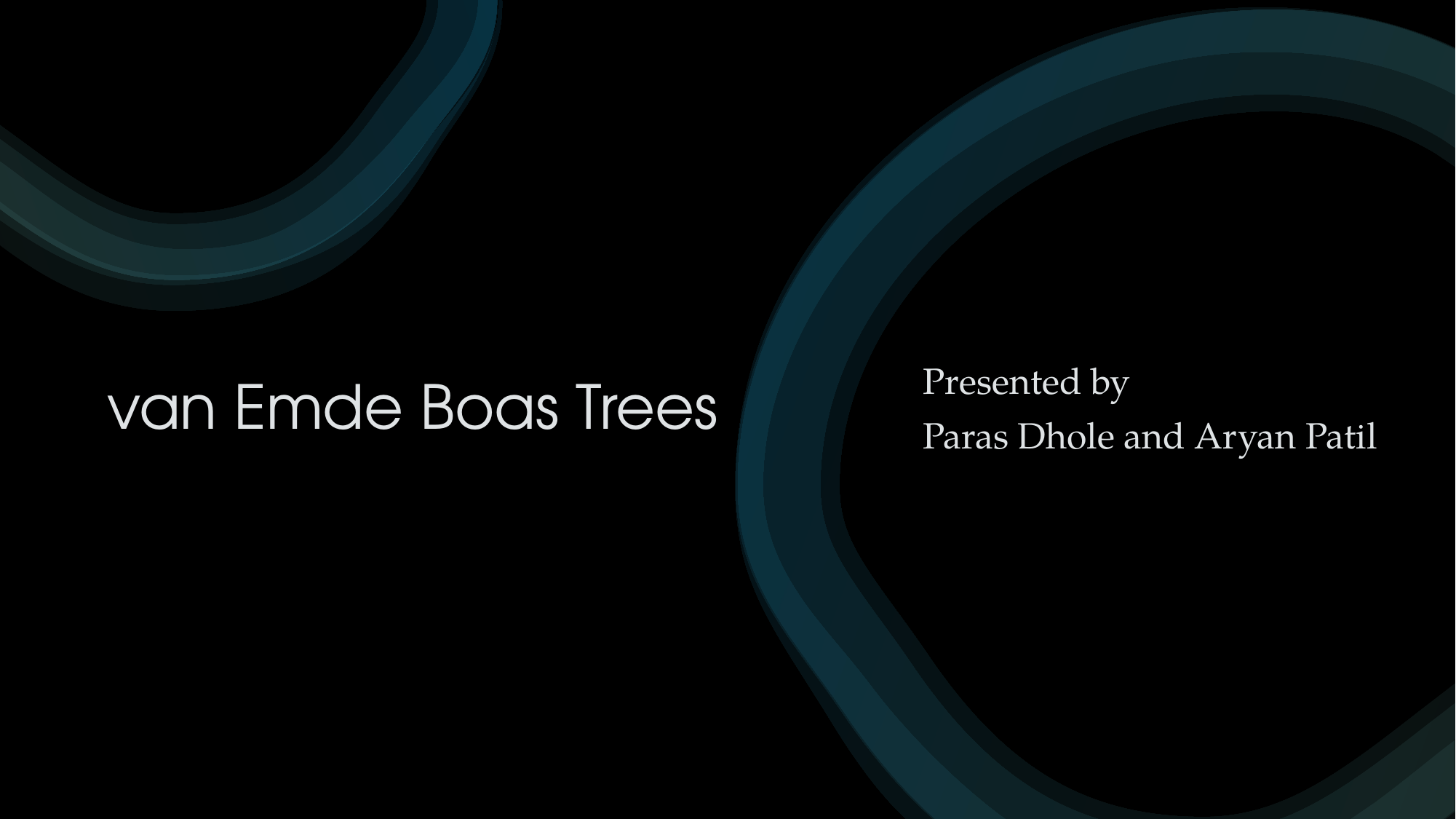

# van Emde Boas Trees
Presented by
Paras Dhole and Aryan Patil